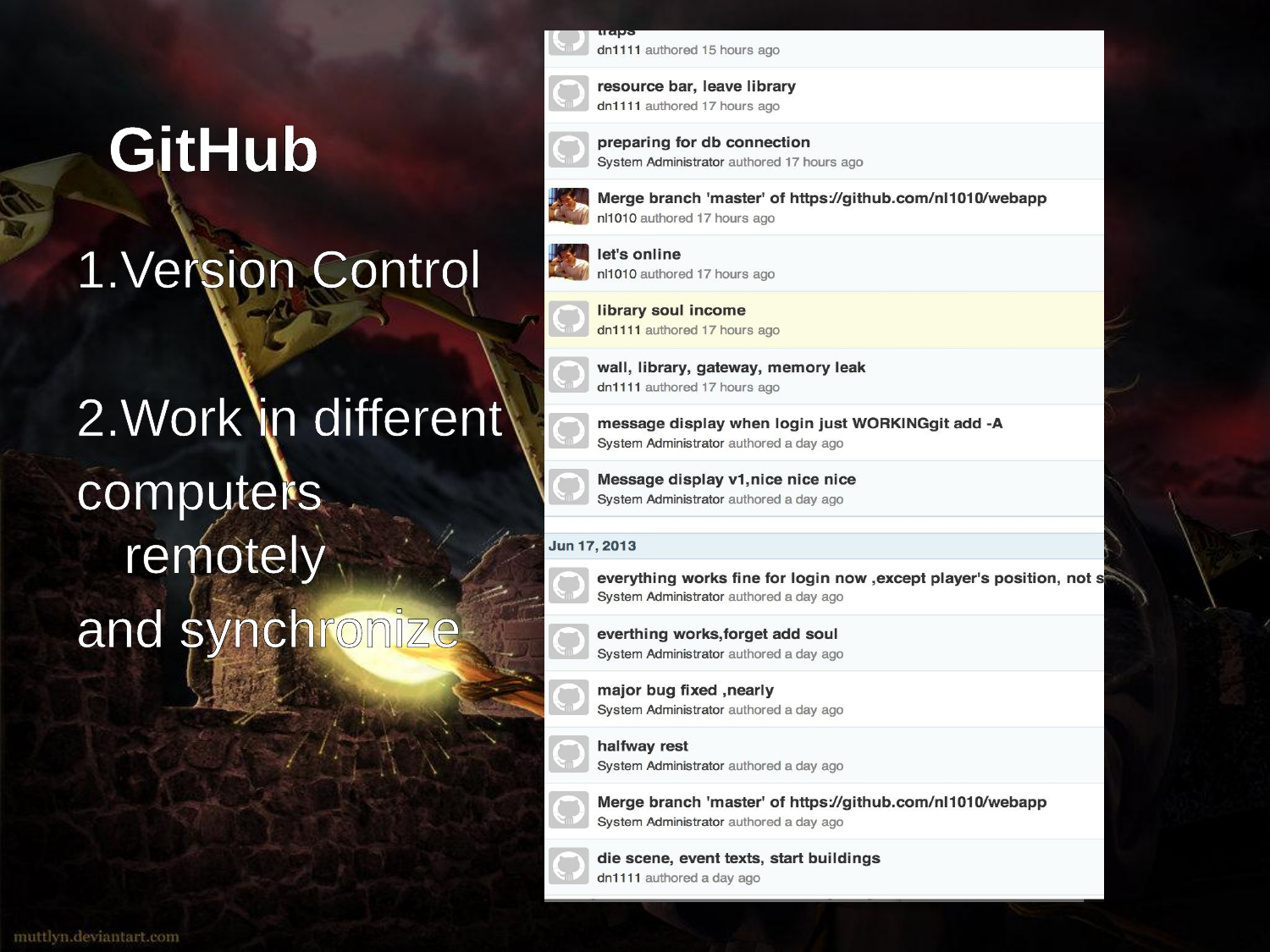

# GitHub
1.Version Control

2.Work in different
computers remotely
and synchronize